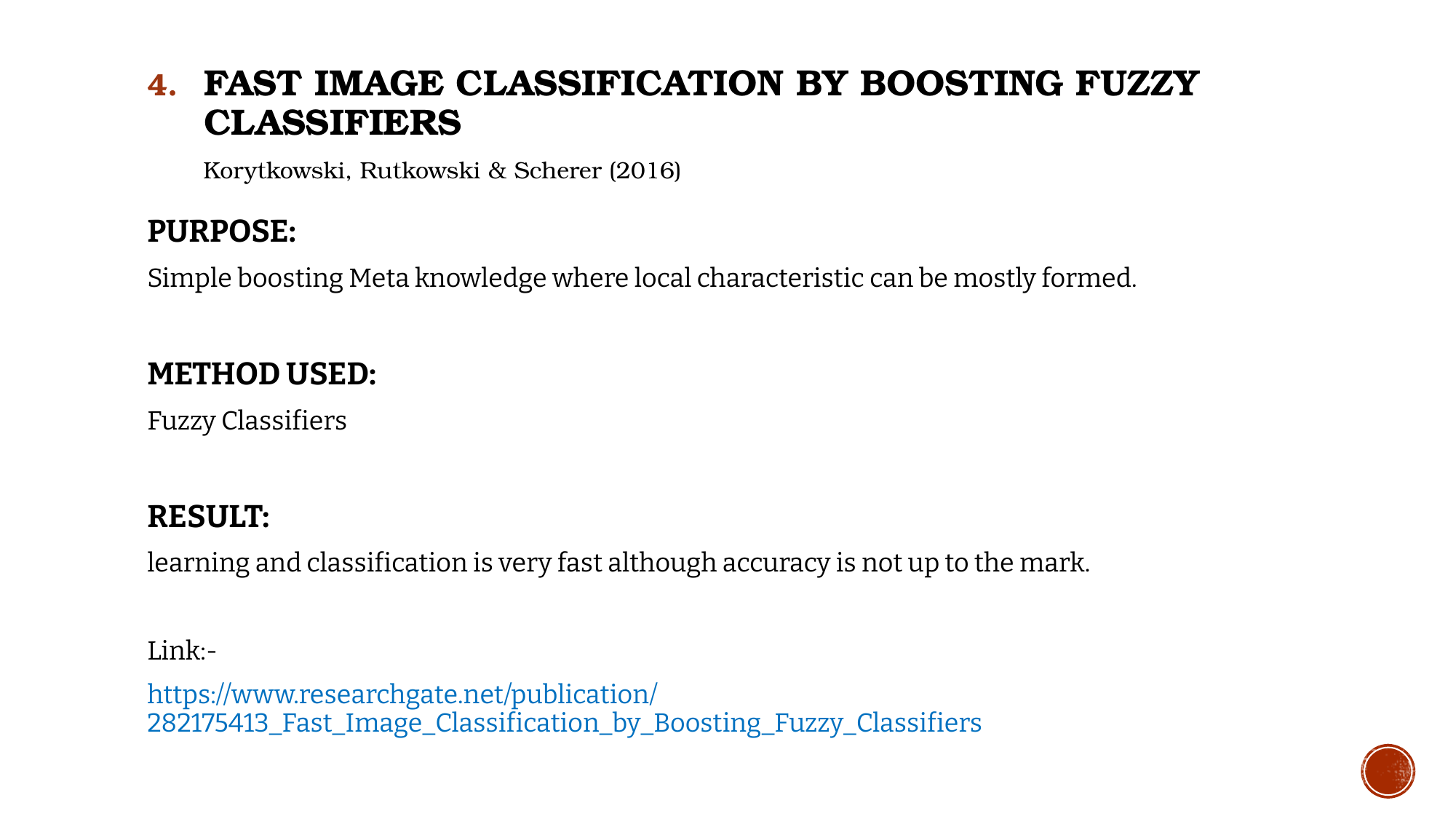

FAST IMAGE CLASSIFICATION BY BOOSTING FUZZY CLASSIFIERS
       Korytkowski, Rutkowski & Scherer (2016)
PURPOSE:
Simple boosting Meta knowledge where local characteristic can be mostly formed.

METHOD USED:
Fuzzy Classifiers

RESULT:
learning and classification is very fast although accuracy is not up to the mark.

Link:-
https://www.researchgate.net/publication/282175413_Fast_Image_Classification_by_Boosting_Fuzzy_Classifiers